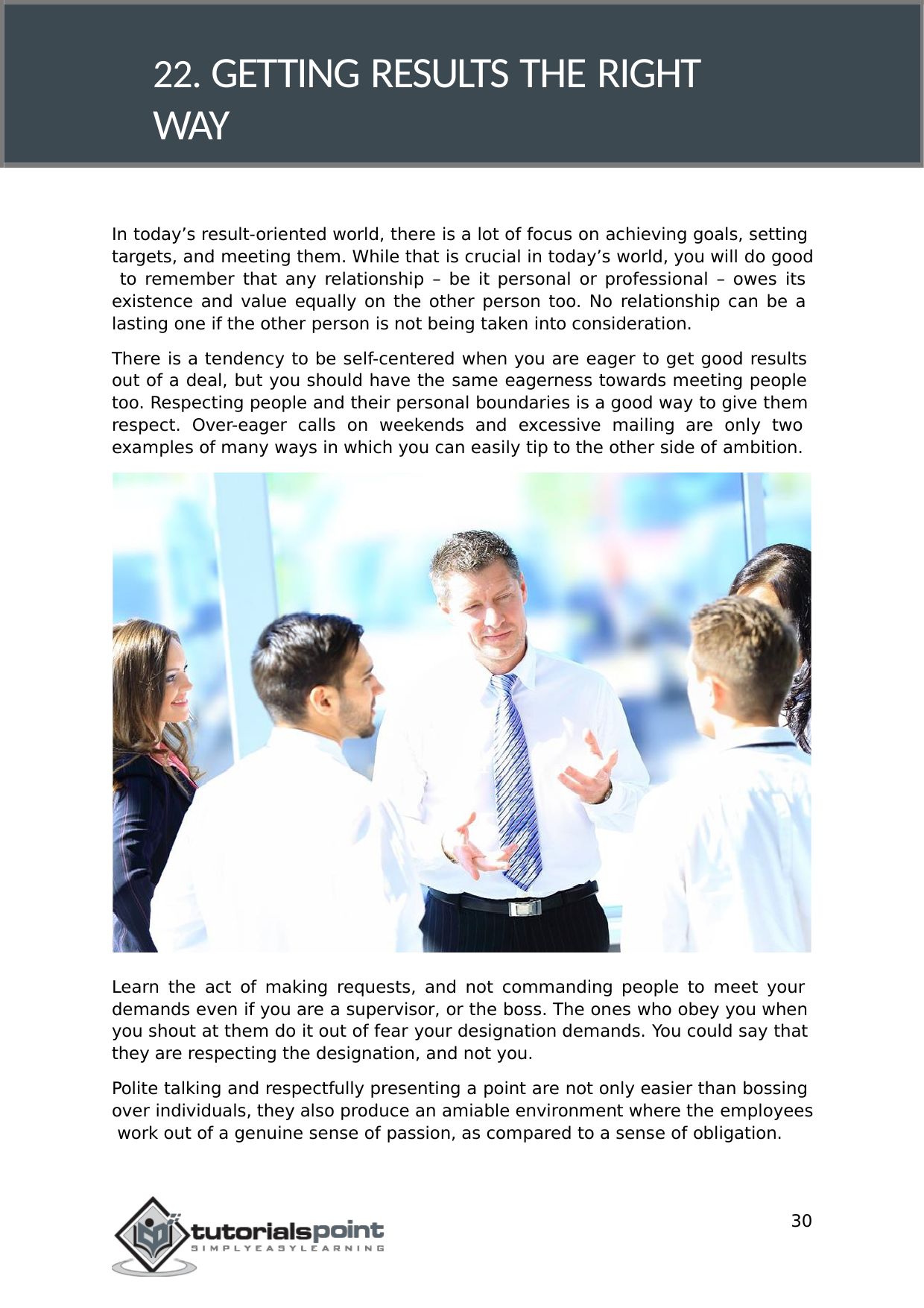

# 22. GETTING RESULTS THE RIGHT WAY

In today’s result-oriented world, there is a lot of focus on achieving goals, setting  targets, and meeting them. While that is crucial in today’s world, you will do good  to remember that any relationship – be it personal or professional – owes its  existence and value equally on the other person too. No relationship can be a  lasting one if the other person is not being taken into consideration.
There is a tendency to be self-centered when you are eager to get good results  out of a deal, but you should have the same eagerness towards meeting people  too. Respecting people and their personal boundaries is a good way to give them  respect. Over-eager calls on weekends and excessive mailing are only two  examples of many ways in which you can easily tip to the other side of ambition.

Learn the act of making requests, and not commanding people to meet your  demands even if you are a supervisor, or the boss. The ones who obey you when  you shout at them do it out of fear your designation demands. You could say that  they are respecting the designation, and not you.
Polite talking and respectfully presenting a point are not only easier than bossing  over individuals, they also produce an amiable environment where the employees  work out of a genuine sense of passion, as compared to a sense of obligation.
30